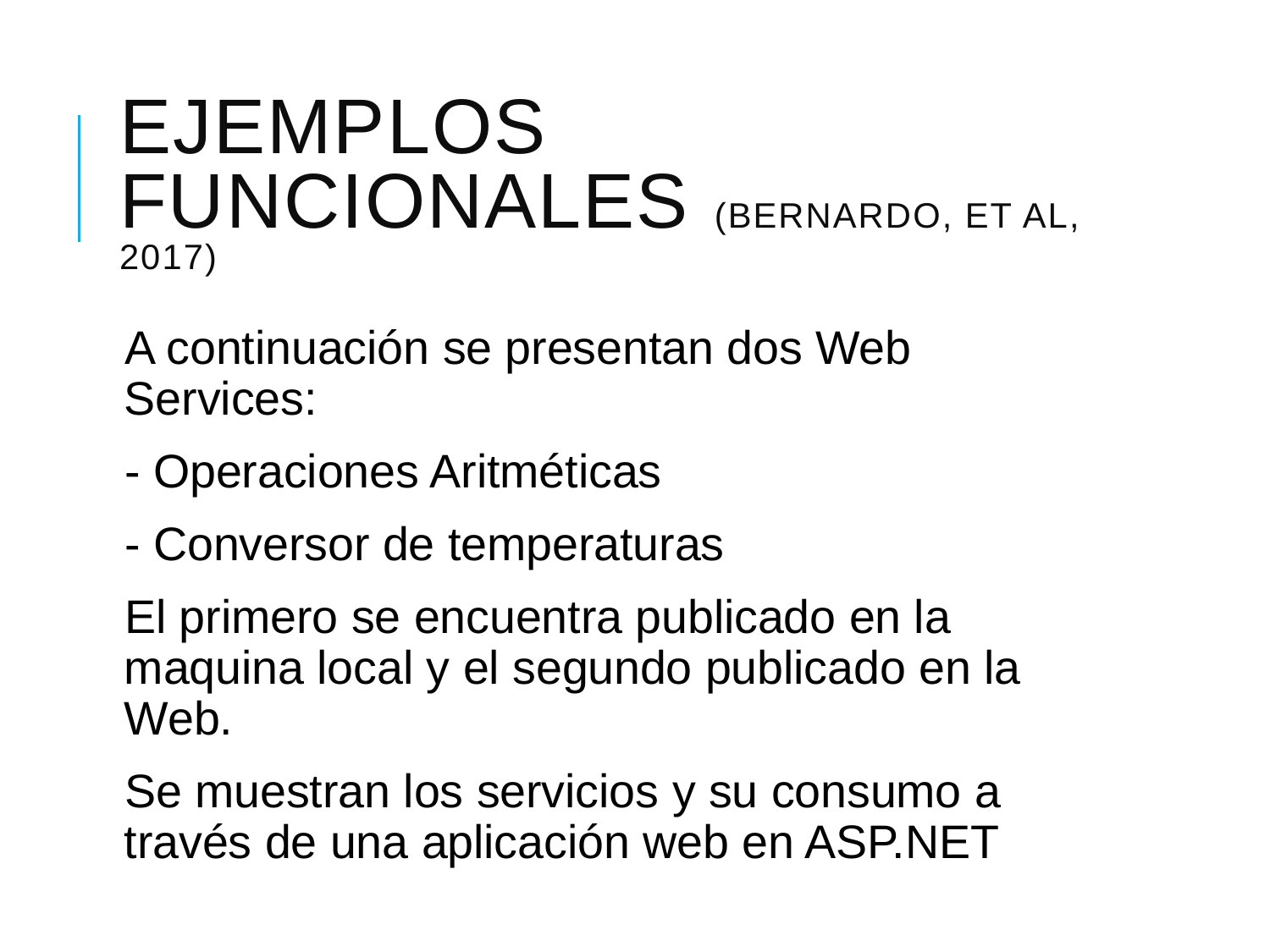

# Ejemplos funcionales (Bernardo, et al, 2017)
A continuación se presentan dos Web Services:
- Operaciones Aritméticas
- Conversor de temperaturas
El primero se encuentra publicado en la maquina local y el segundo publicado en la Web.
Se muestran los servicios y su consumo a través de una aplicación web en ASP.NET